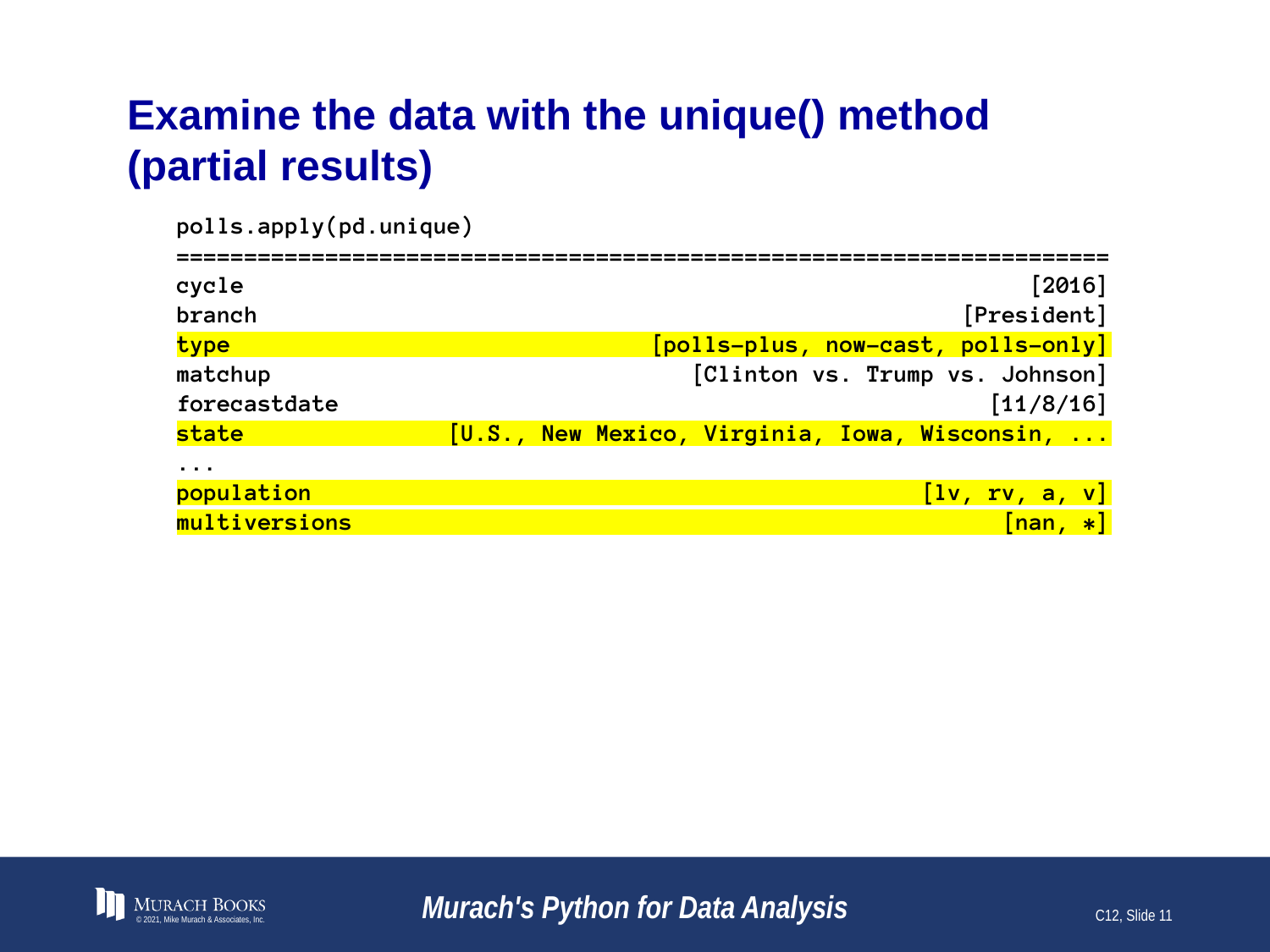

# Examine the data with the unique() method (partial results)
polls.apply(pd.unique)
=====================================================================
cycle                                                          [2016]
branch                                                    [President]
type                               [polls-plus, now-cast, polls-only]
matchup                               [Clinton vs. Trump vs. Johnson]
forecastdate                                                [11/8/16]
state               [U.S., New Mexico, Virginia, Iowa, Wisconsin, ...
...
population                                             [lv, rv, a, v]
multiversions                                                [nan, *]

© 2021, Mike Murach & Associates, Inc.
Murach's Python for Data Analysis

C12, Slide 11